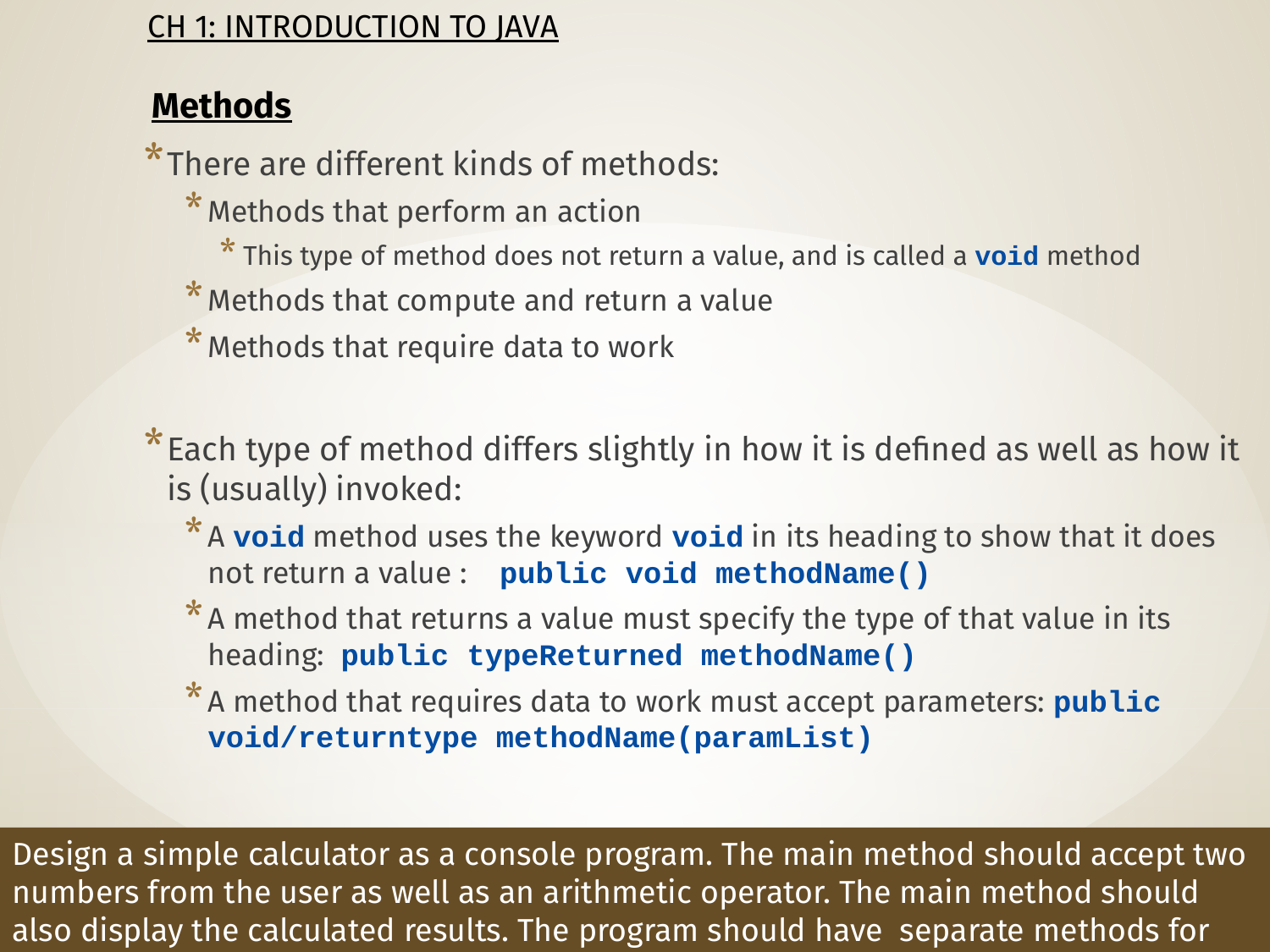

# Methods
There are different kinds of methods:
Methods that perform an action
This type of method does not return a value, and is called a void method
Methods that compute and return a value
Methods that require data to work

Each type of method differs slightly in how it is defined as well as how it is (usually) invoked:
A void method uses the keyword void in its heading to show that it does not return a value :  public void methodName()
A method that returns a value must specify the type of that value in its heading: public typeReturned methodName()
A method that requires data to work must accept parameters: public void/returntype methodName(paramList)
Design a simple calculator as a console program. The main method should accept two numbers from the user as well as an arithmetic operator. The main method should also display the calculated results. The program should have  separate methods for addition, subtraction, multiplication and division.